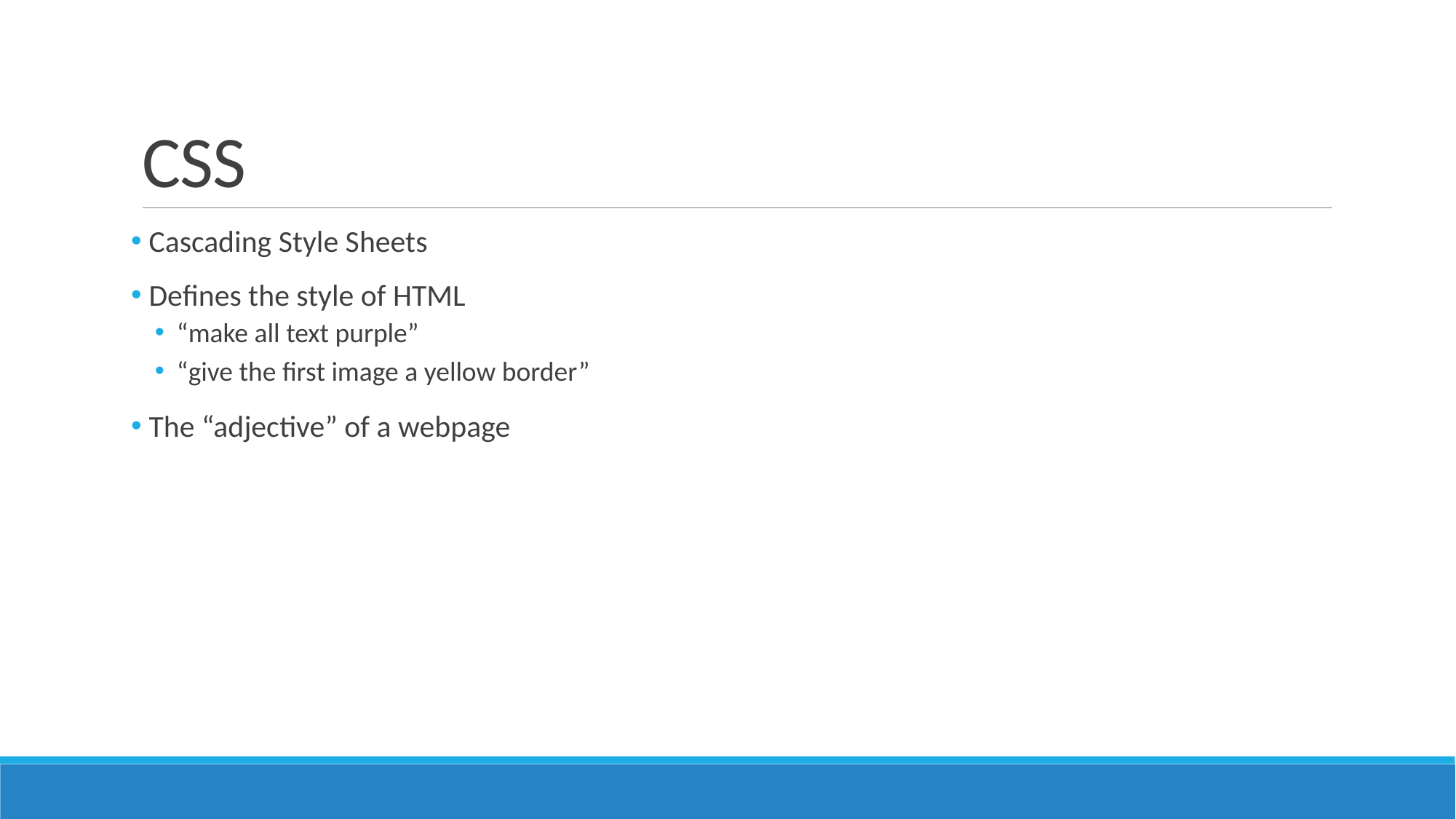

# CSS
 Cascading Style Sheets
 Defines the style of HTML
“make all text purple”
“give the first image a yellow border”
 The “adjective” of a webpage